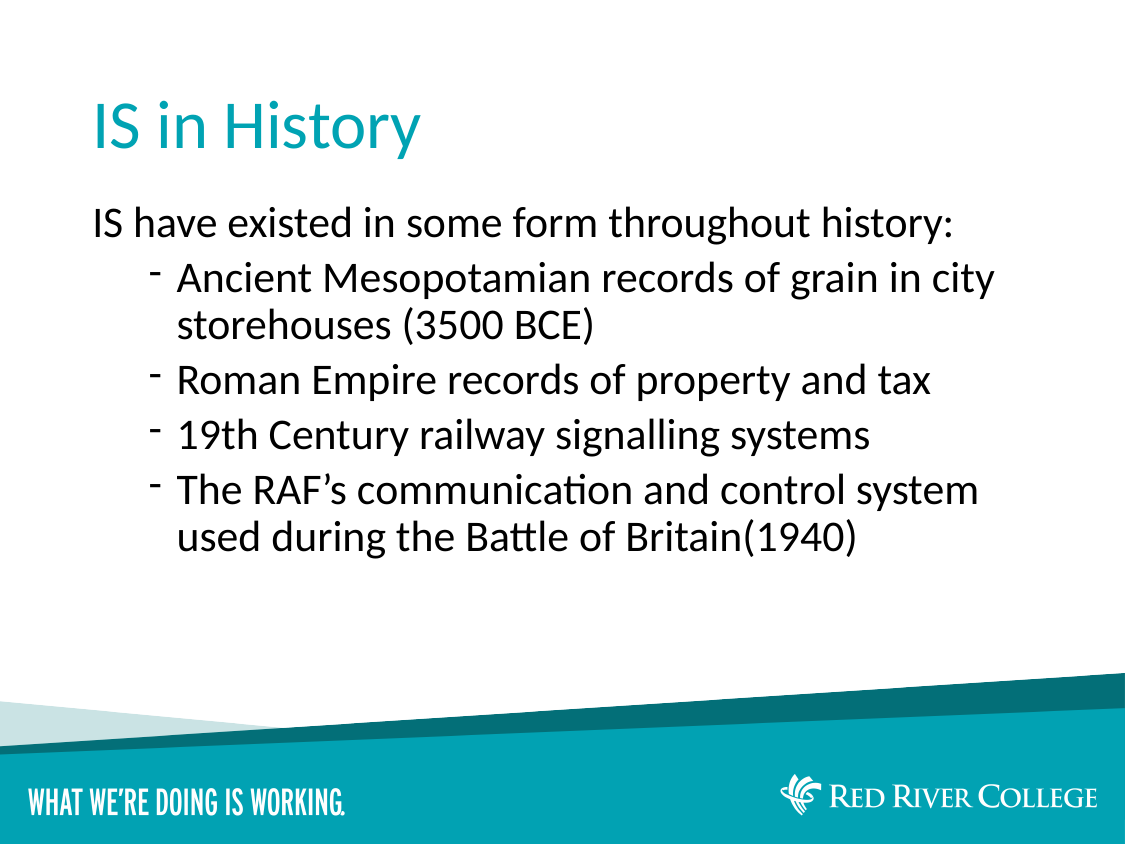

# IS in History
IS have existed in some form throughout history:
Ancient Mesopotamian records of grain in city storehouses (3500 BCE)
Roman Empire records of property and tax
19th Century railway signalling systems
The RAF’s communication and control system used during the Battle of Britain(1940)